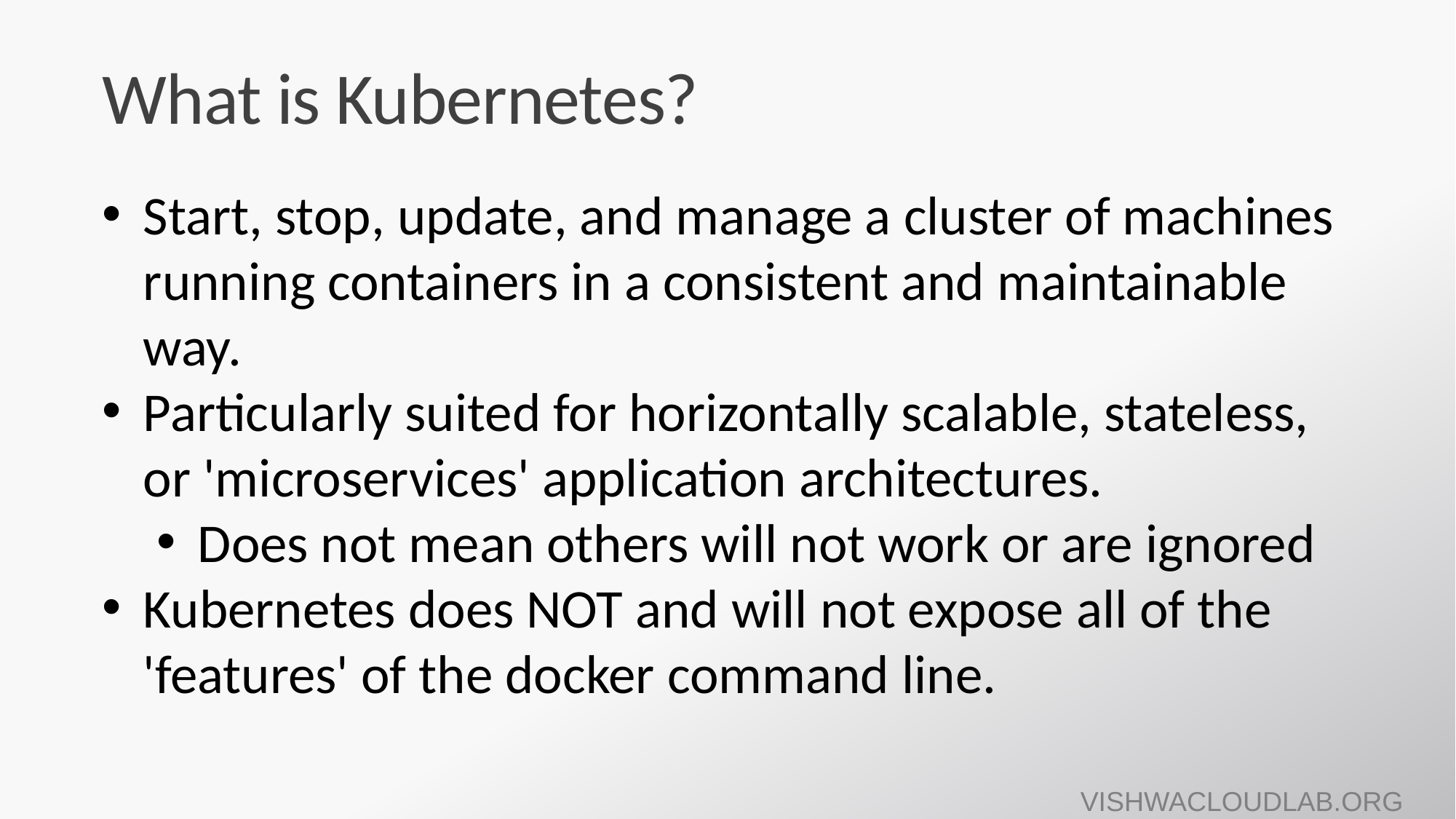

# What is Kubernetes?
Start, stop, update, and manage a cluster of machines running containers in a consistent and maintainable way.
Particularly suited for horizontally scalable, stateless, or 'microservices' application architectures.
Does not mean others will not work or are ignored
Kubernetes does NOT and will not expose all of the 'features' of the docker command line.